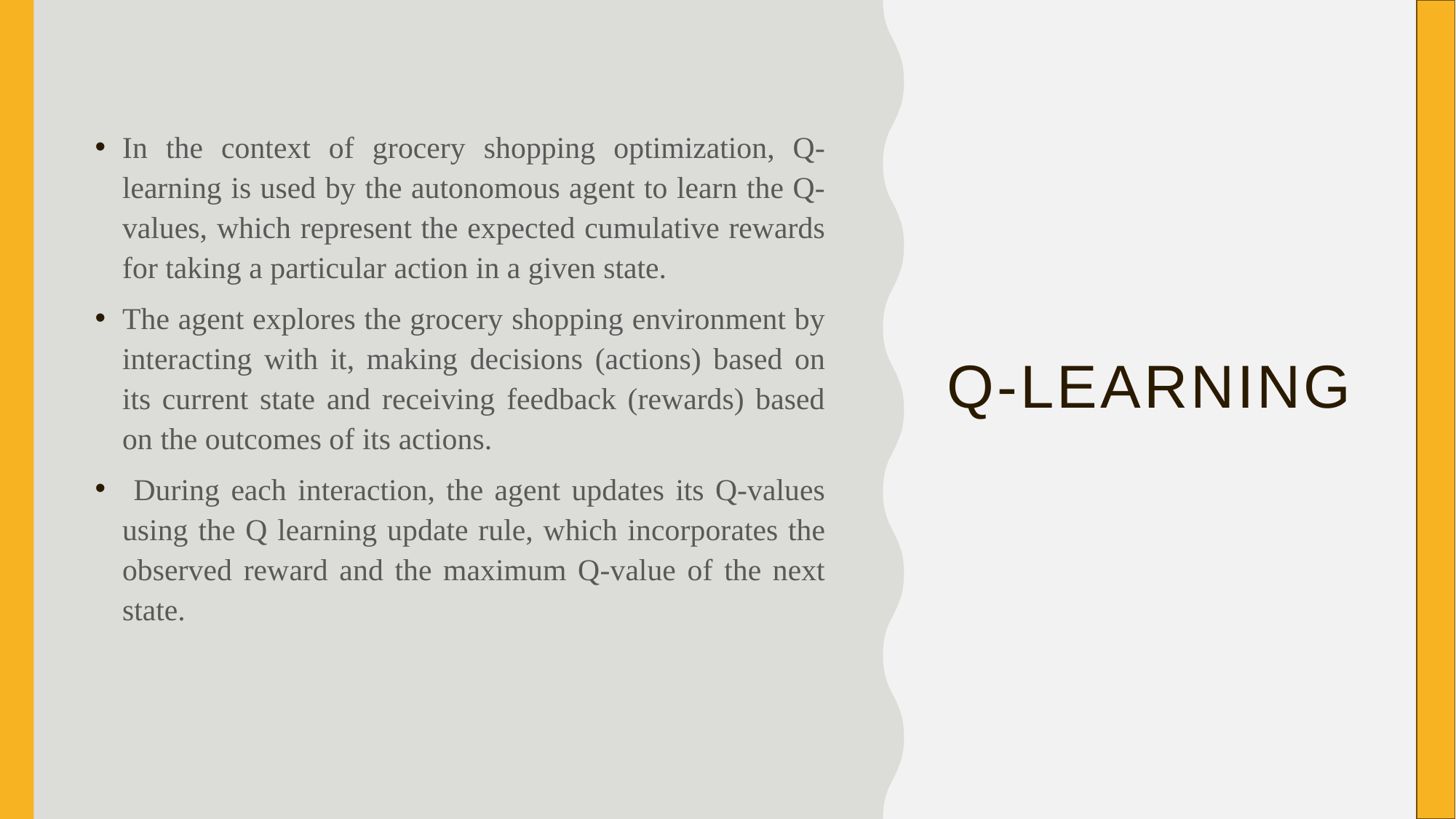

# Q-Learning
In the context of grocery shopping optimization, Q-learning is used by the autonomous agent to learn the Q-values, which represent the expected cumulative rewards for taking a particular action in a given state.
The agent explores the grocery shopping environment by interacting with it, making decisions (actions) based on its current state and receiving feedback (rewards) based on the outcomes of its actions.
 During each interaction, the agent updates its Q-values using the Q learning update rule, which incorporates the observed reward and the maximum Q-value of the next state.